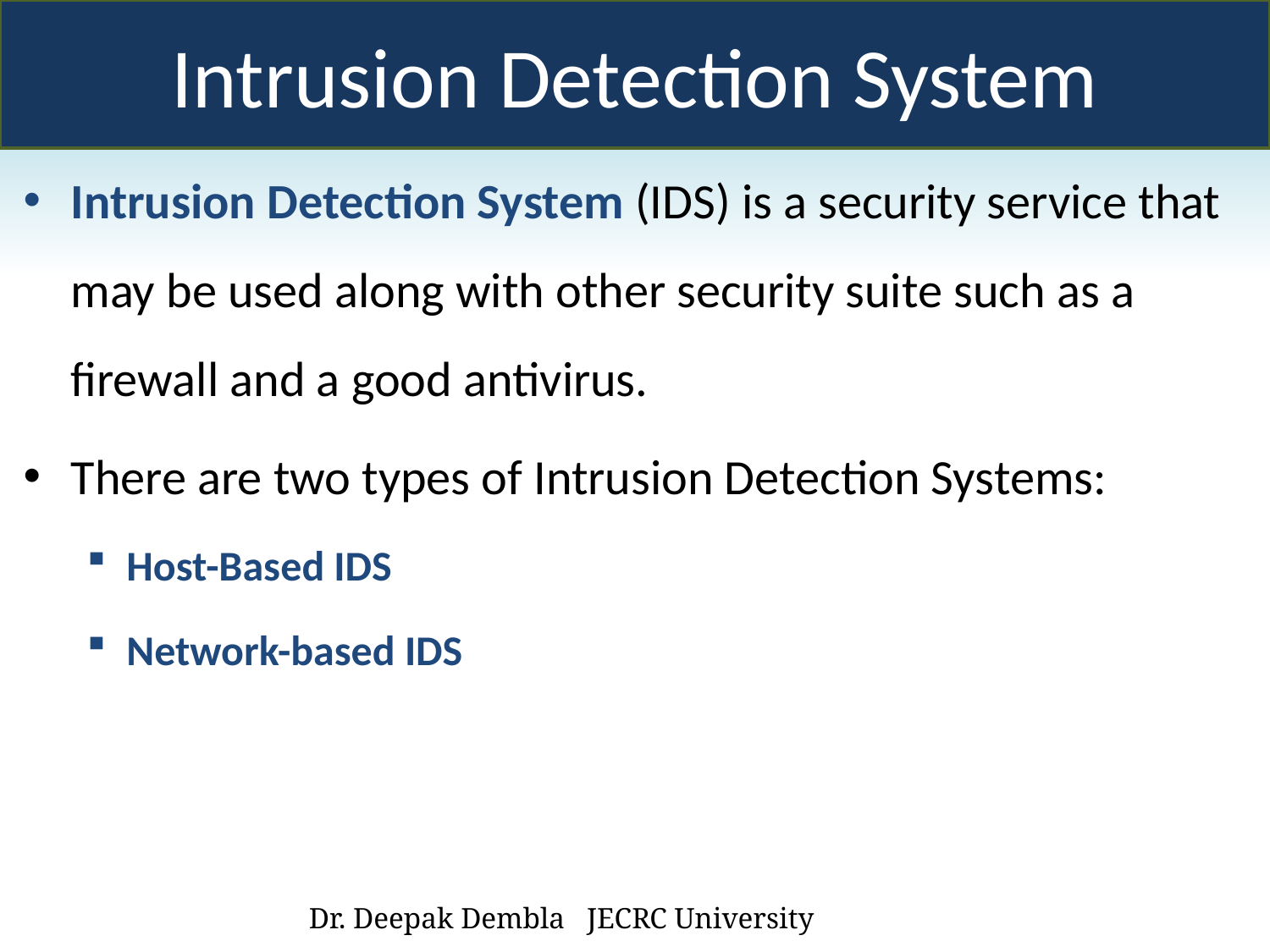

Intrusion Detection System
Intrusion Detection System (IDS) is a security service that may be used along with other security suite such as a firewall and a good antivirus.
There are two types of Intrusion Detection Systems:
Host-Based IDS
Network-based IDS